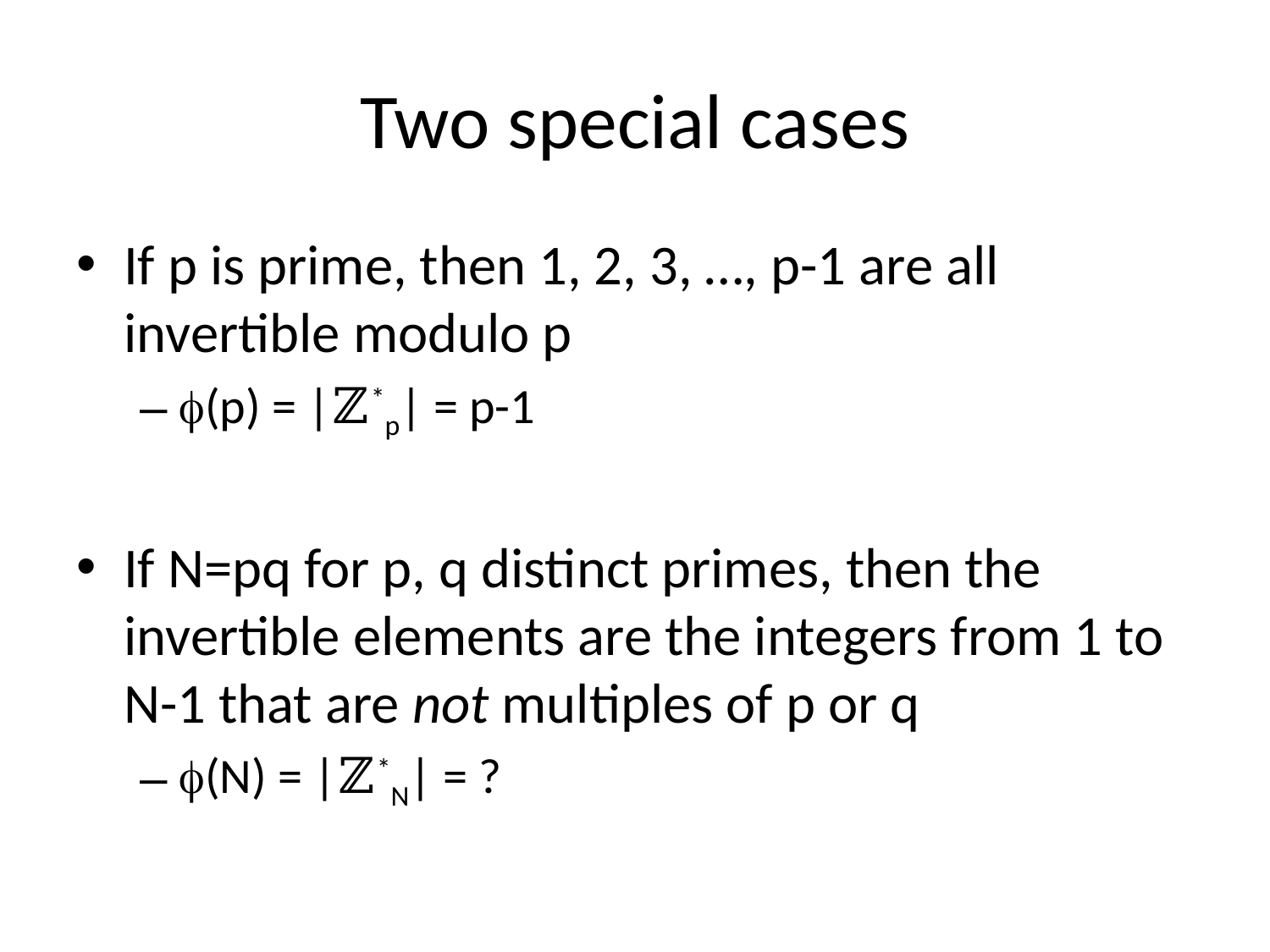

# Two special cases
If p is prime, then 1, 2, 3, …, p-1 are all invertible modulo p
φ(p) = |ℤ*p| = p-1

If N=pq for p, q distinct primes, then the invertible elements are the integers from 1 to N-1 that are not multiples of p or q
φ(N) = |ℤ*N| = ?